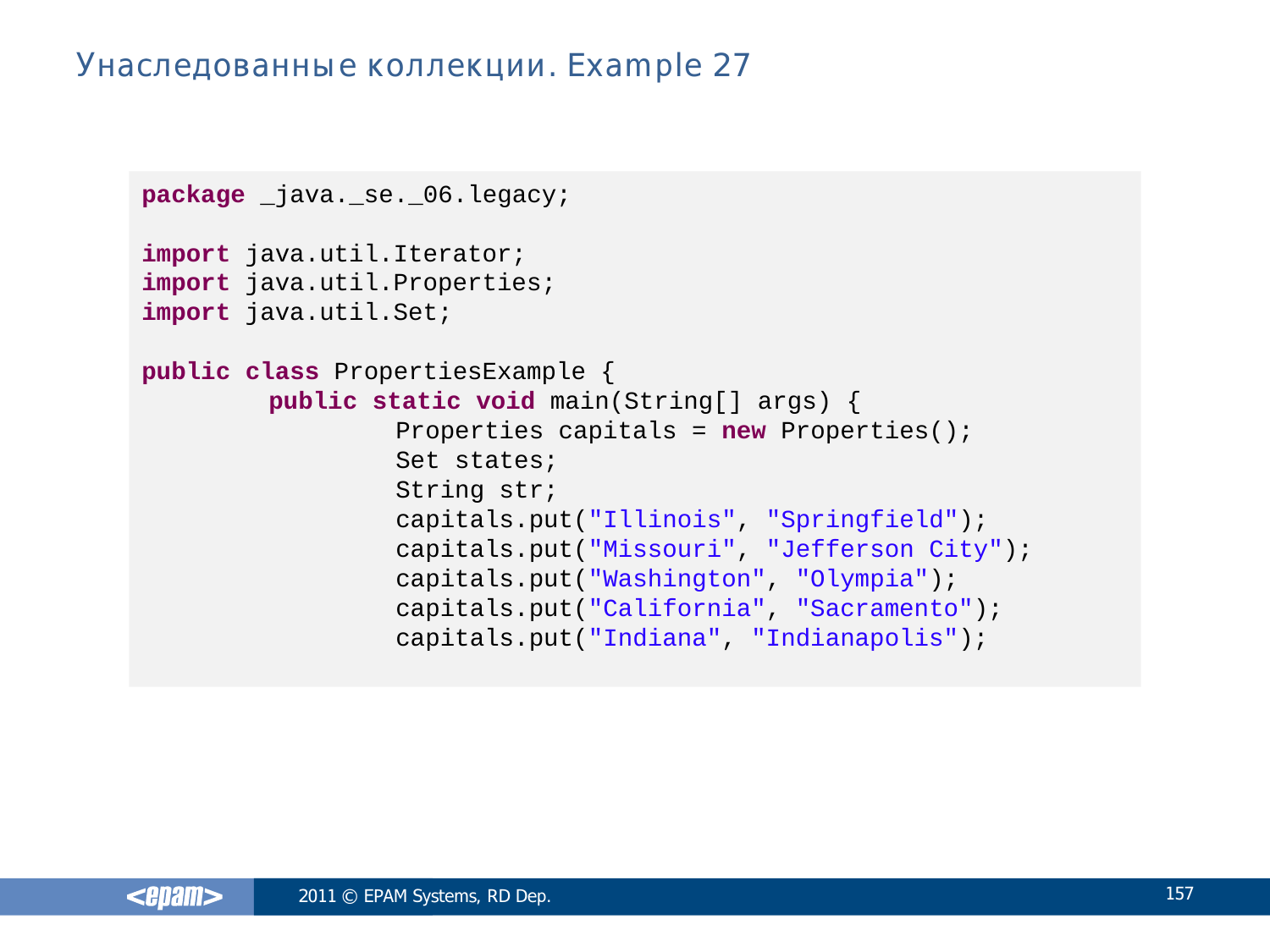

# Унаследованные коллекции. Example 27
package _java._se._06.legacy;

import java.util.Iterator;
import java.util.Properties;
import java.util.Set;

public class PropertiesExample {
	public static void main(String[] args) {
		Properties capitals = new Properties();
		Set states;
		String str;
		capitals.put("Illinois", "Springfield");
		capitals.put("Missouri", "Jefferson City");
		capitals.put("Washington", "Olympia");
		capitals.put("California", "Sacramento");
		capitals.put("Indiana", "Indianapolis");

157
2011 © EPAM Systems, RD Dep.